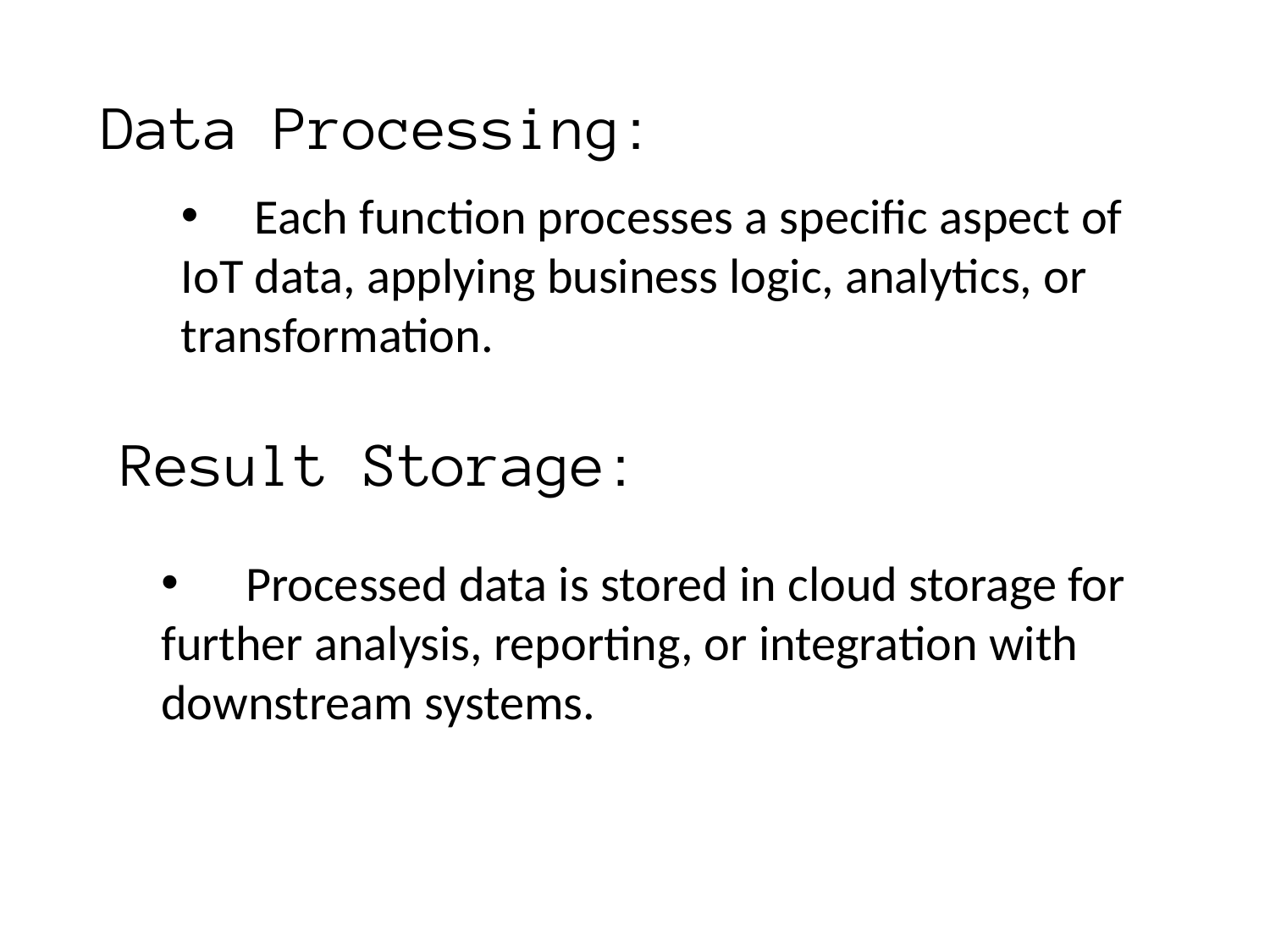

Data Processing:
     Each function processes a specific aspect of IoT data, applying business logic, analytics, or transformation.
Result Storage:
      Processed data is stored in cloud storage for further analysis, reporting, or integration with downstream systems.